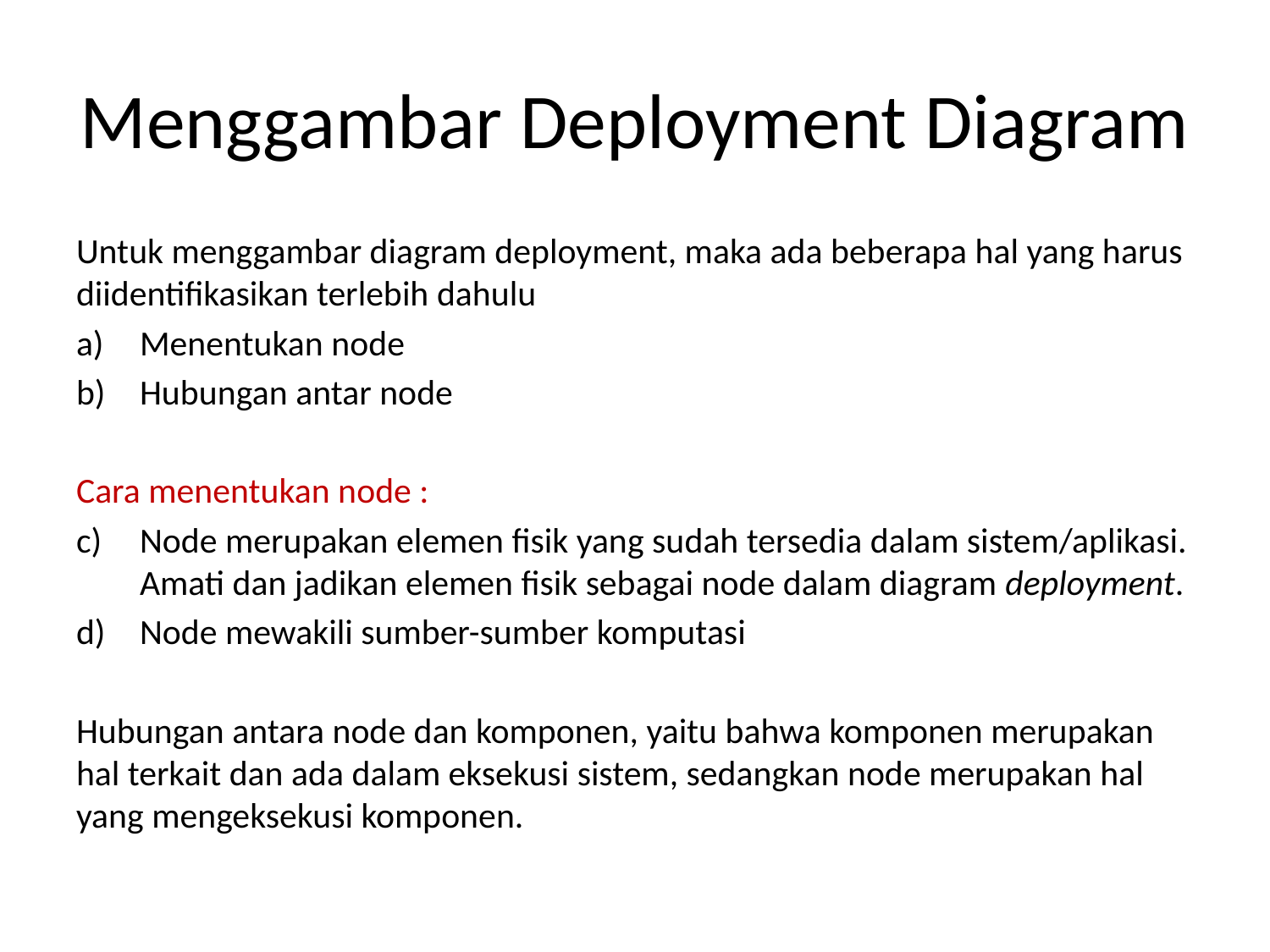

# Menggambar Deployment Diagram
Untuk menggambar diagram deployment, maka ada beberapa hal yang harus diidentifikasikan terlebih dahulu
Menentukan node
Hubungan antar node

Cara menentukan node :
Node merupakan elemen fisik yang sudah tersedia dalam sistem/aplikasi. Amati dan jadikan elemen fisik sebagai node dalam diagram deployment.
Node mewakili sumber-sumber komputasi

Hubungan antara node dan komponen, yaitu bahwa komponen merupakan hal terkait dan ada dalam eksekusi sistem, sedangkan node merupakan hal yang mengeksekusi komponen.